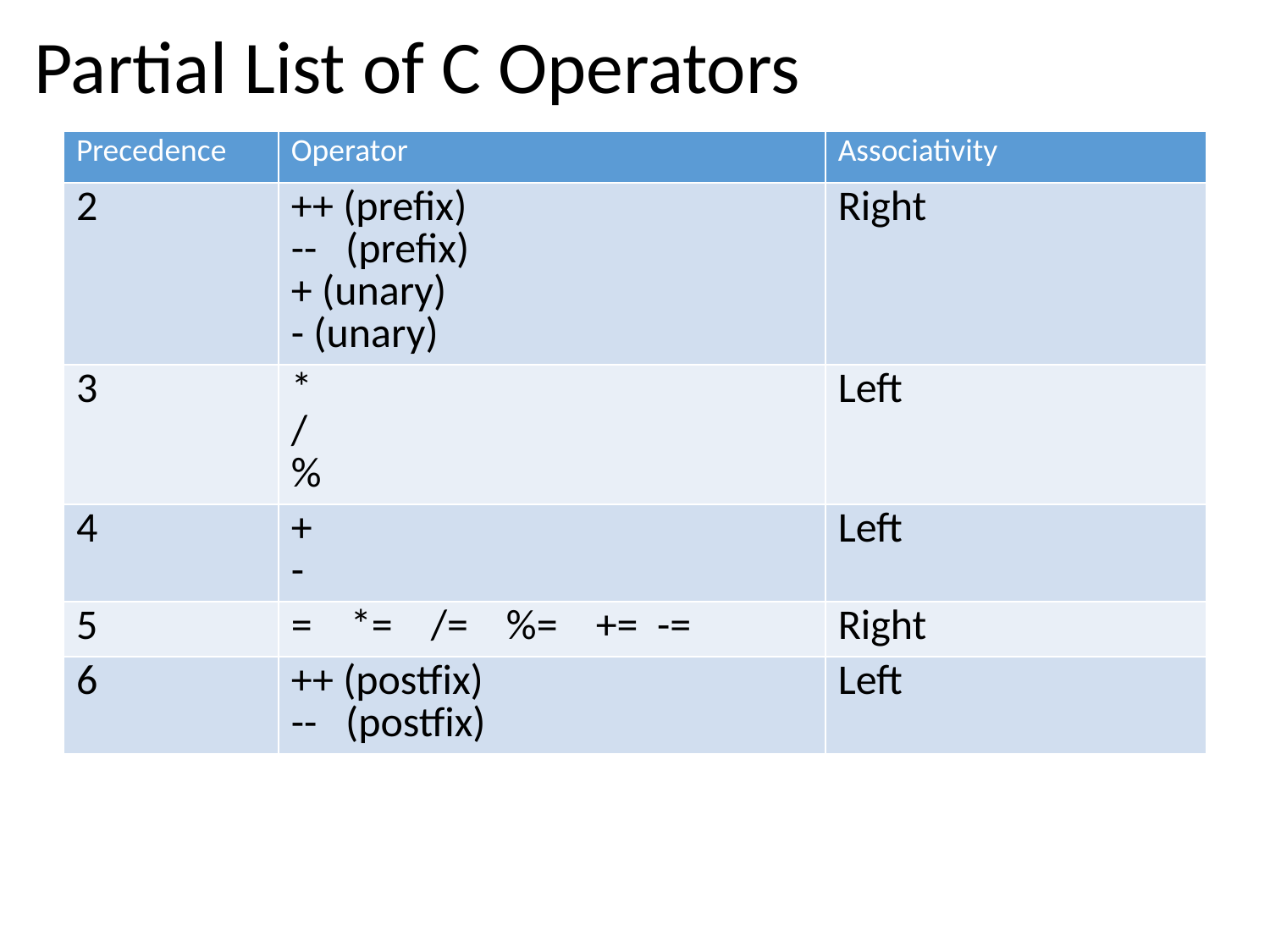

# Partial List of C Operators
| Precedence | Operator | Associativity |
| --- | --- | --- |
| 2 | ++ (prefix) -- (prefix) + (unary) - (unary) | Right |
| 3 | \* / % | Left |
| 4 | + - | Left |
| 5 | = \*= /= %= += -= | Right |
| 6 | ++ (postfix) -- (postfix) | Left |